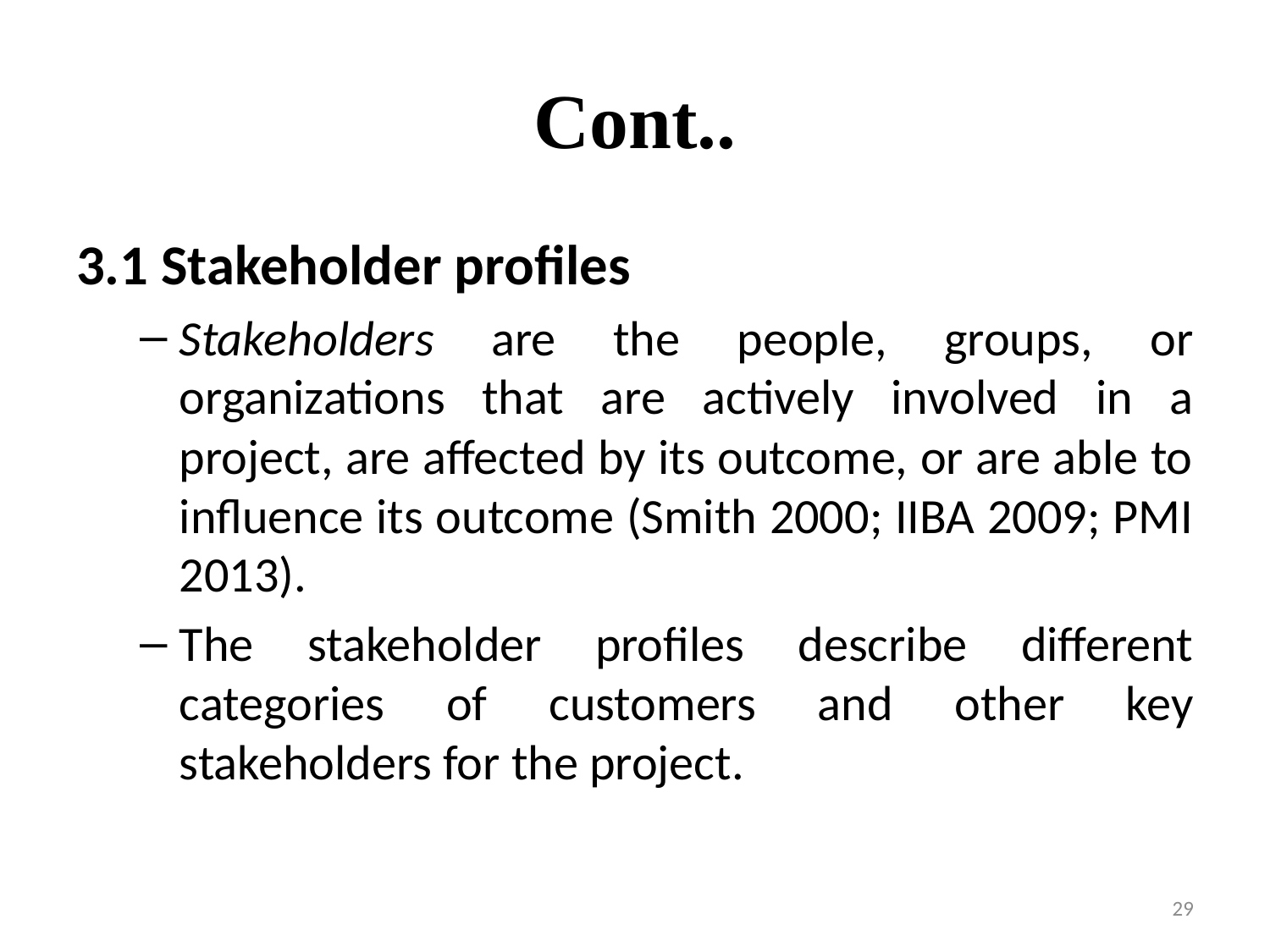

# Cont..
3.1 Stakeholder profiles
Stakeholders are the people, groups, or organizations that are actively involved in a project, are affected by its outcome, or are able to influence its outcome (Smith 2000; IIBA 2009; PMI 2013).
The stakeholder profiles describe different categories of customers and other key stakeholders for the project.
29